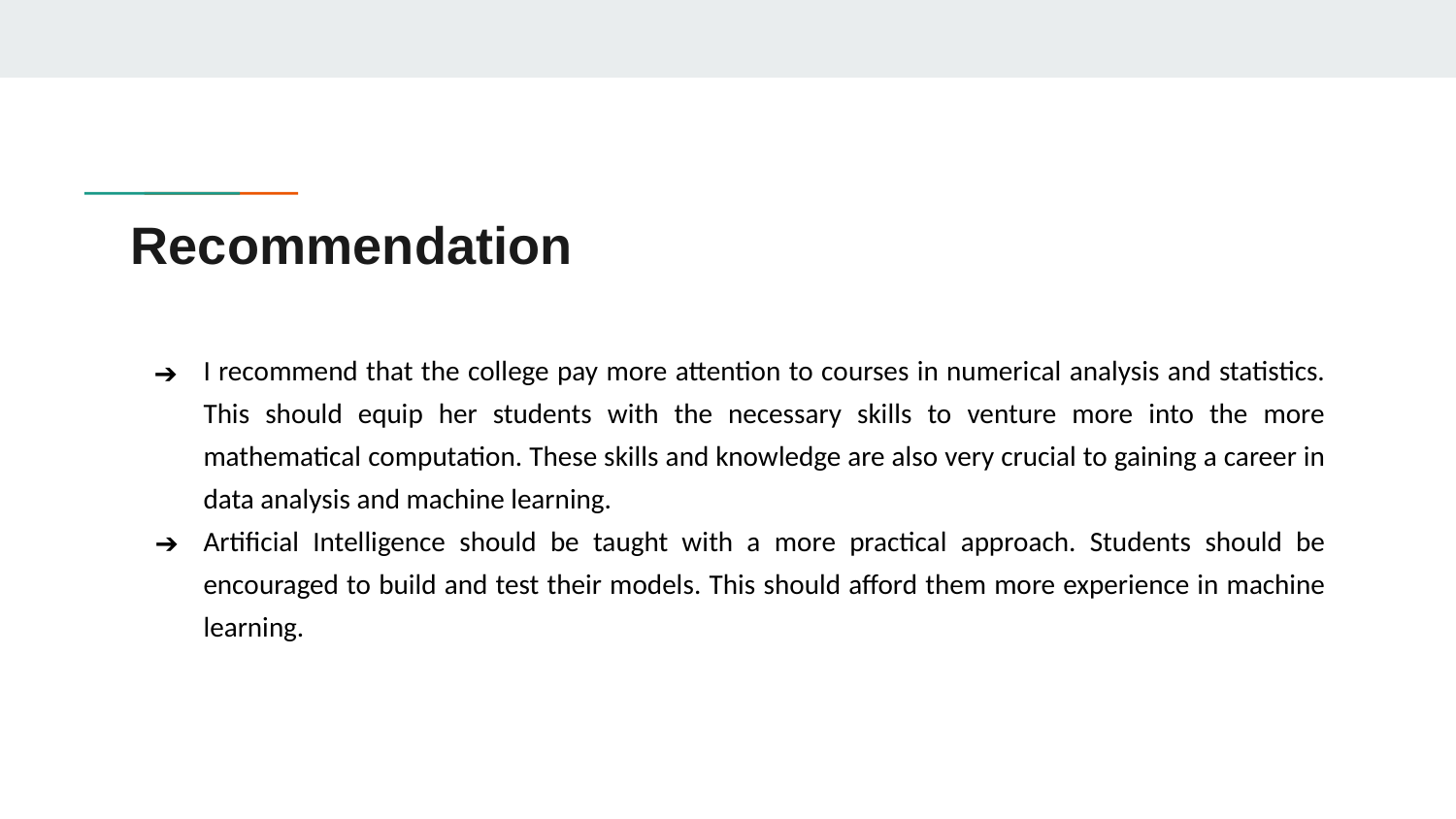

# Recommendation
I recommend that the college pay more attention to courses in numerical analysis and statistics. This should equip her students with the necessary skills to venture more into the more mathematical computation. These skills and knowledge are also very crucial to gaining a career in data analysis and machine learning.
Artificial Intelligence should be taught with a more practical approach. Students should be encouraged to build and test their models. This should afford them more experience in machine learning.